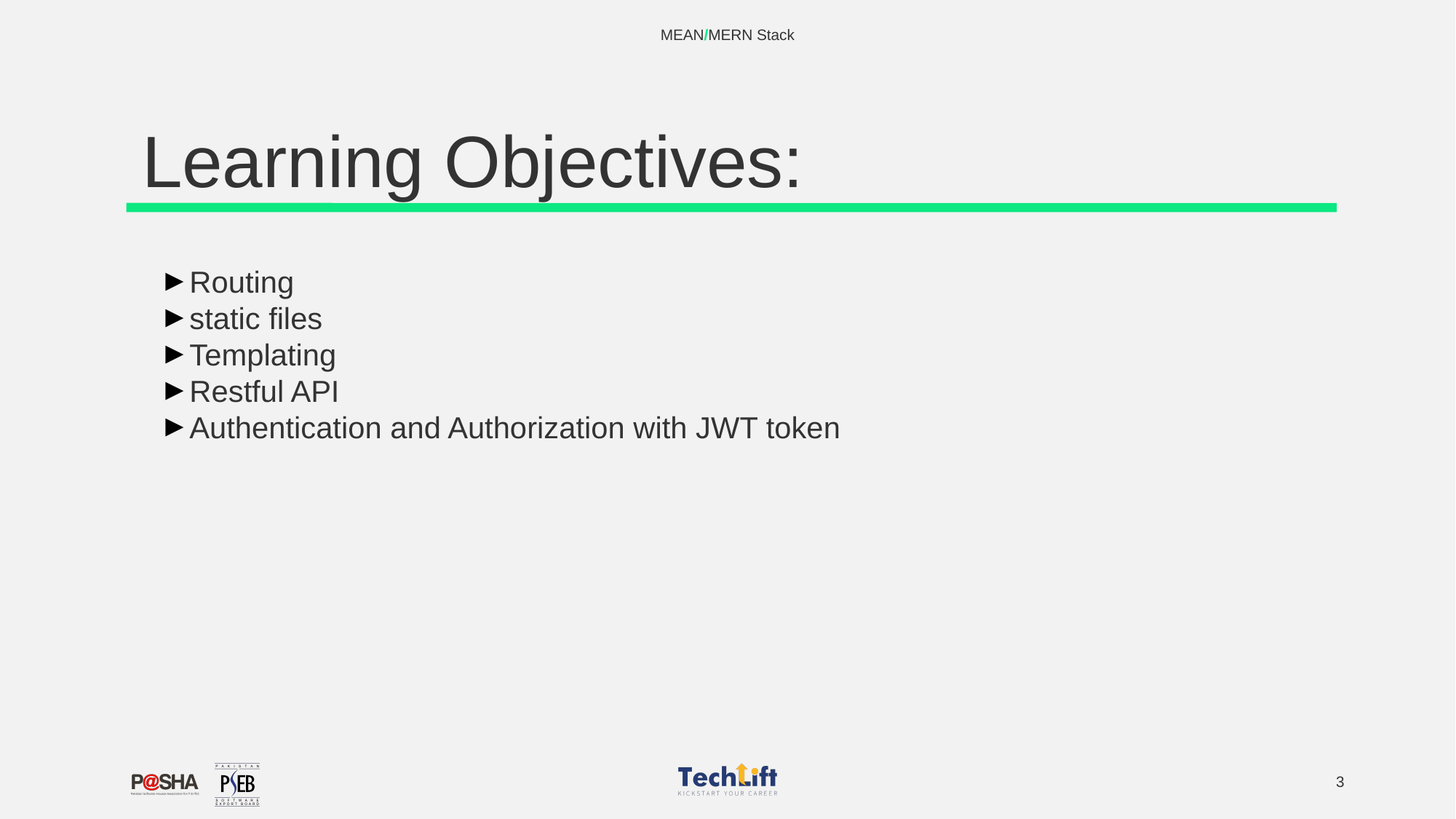

MEAN/MERN Stack
# Learning Objectives:

Routing
static files
Templating
Restful API
Authentication and Authorization with JWT token

3